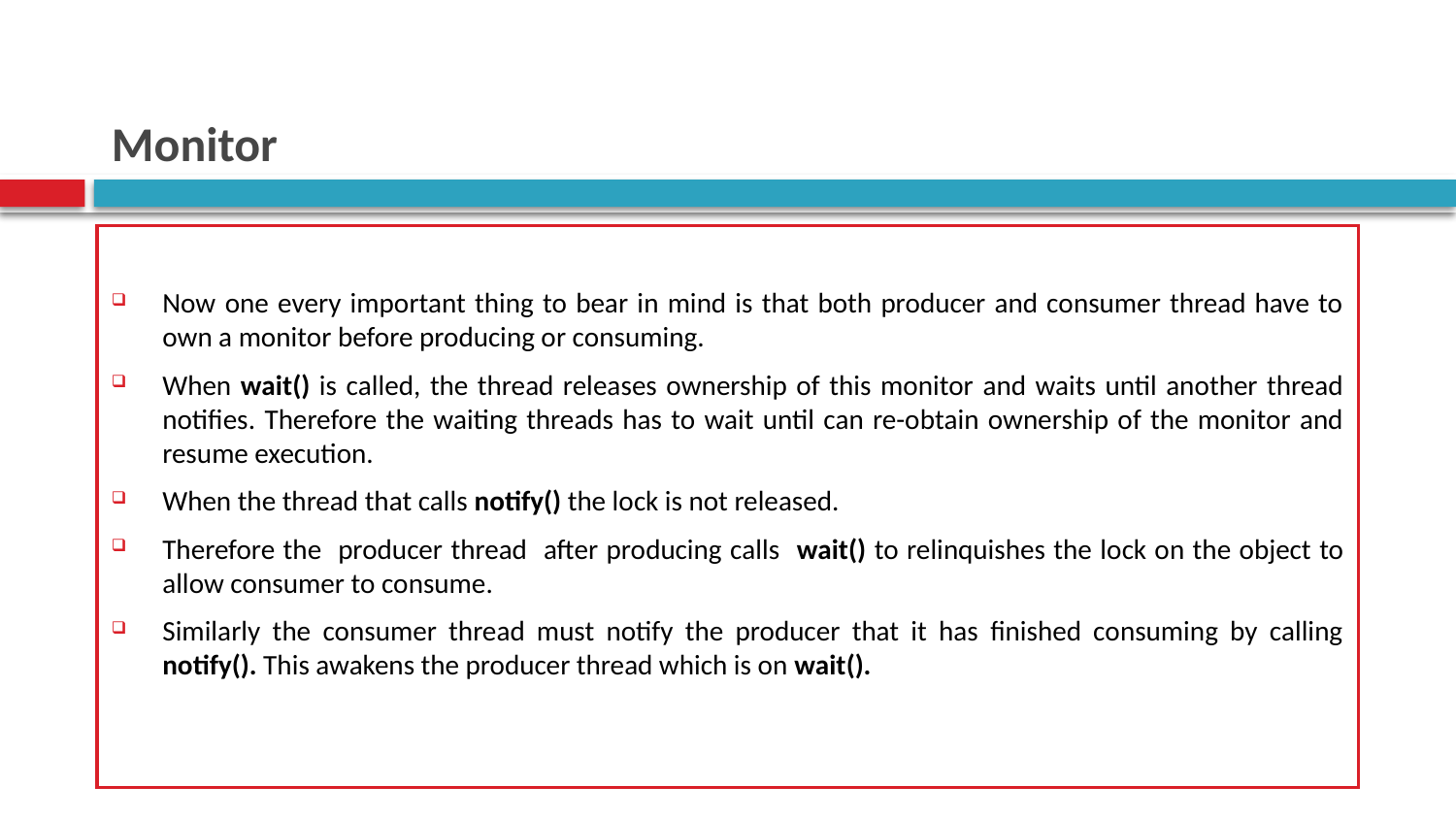

# Monitor
Now one every important thing to bear in mind is that both producer and consumer thread have to own a monitor before producing or consuming.
When wait() is called, the thread releases ownership of this monitor and waits until another thread notifies. Therefore the waiting threads has to wait until can re-obtain ownership of the monitor and resume execution.
When the thread that calls notify() the lock is not released.
Therefore the  producer thread  after producing calls  wait() to relinquishes the lock on the object to allow consumer to consume.
Similarly the consumer thread must notify the producer that it has finished consuming by calling notify(). This awakens the producer thread which is on wait().